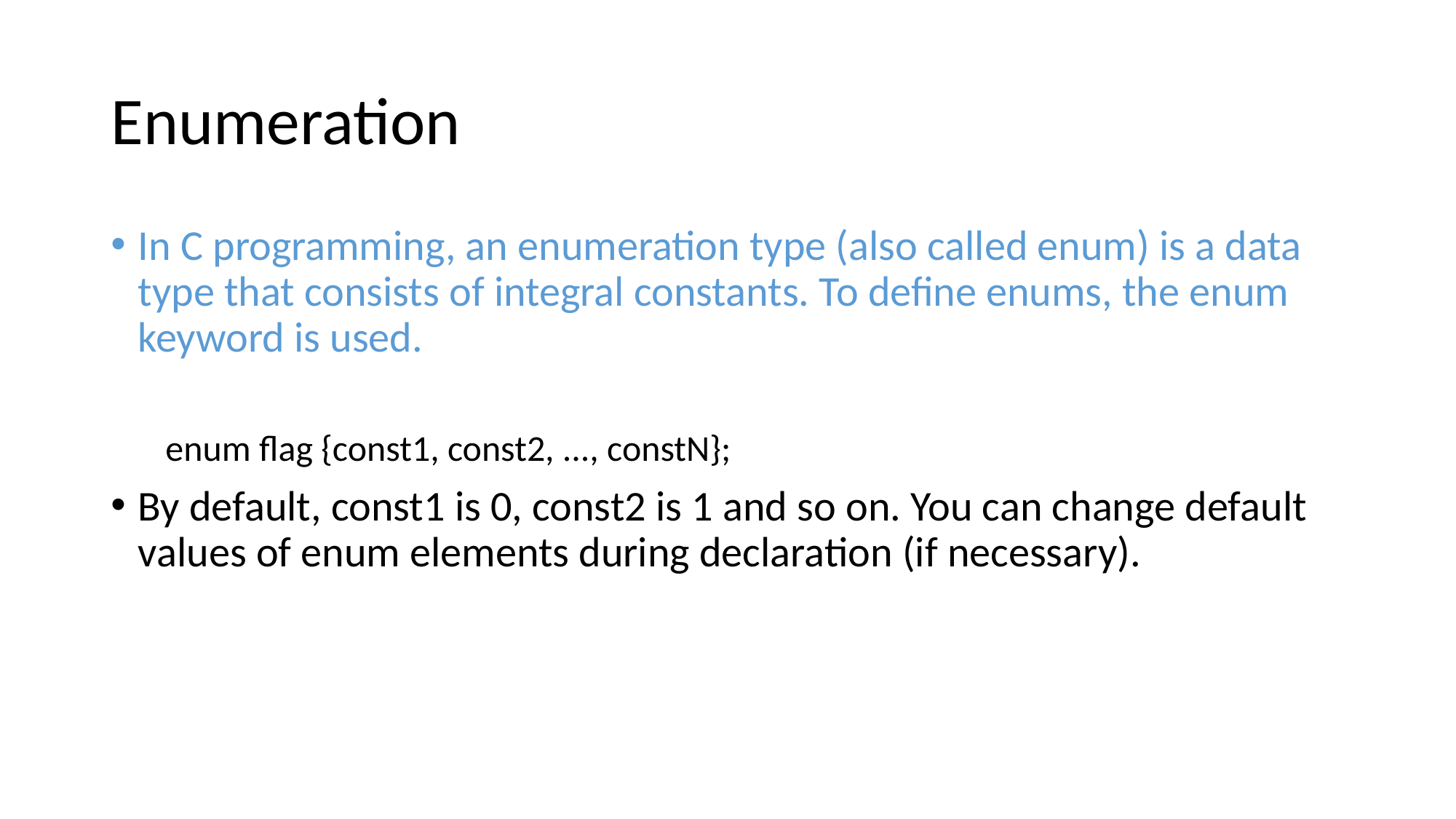

# Enumeration
In C programming, an enumeration type (also called enum) is a data type that consists of integral constants. To define enums, the enum keyword is used.

enum flag {const1, const2, ..., constN};
By default, const1 is 0, const2 is 1 and so on. You can change default values of enum elements during declaration (if necessary).